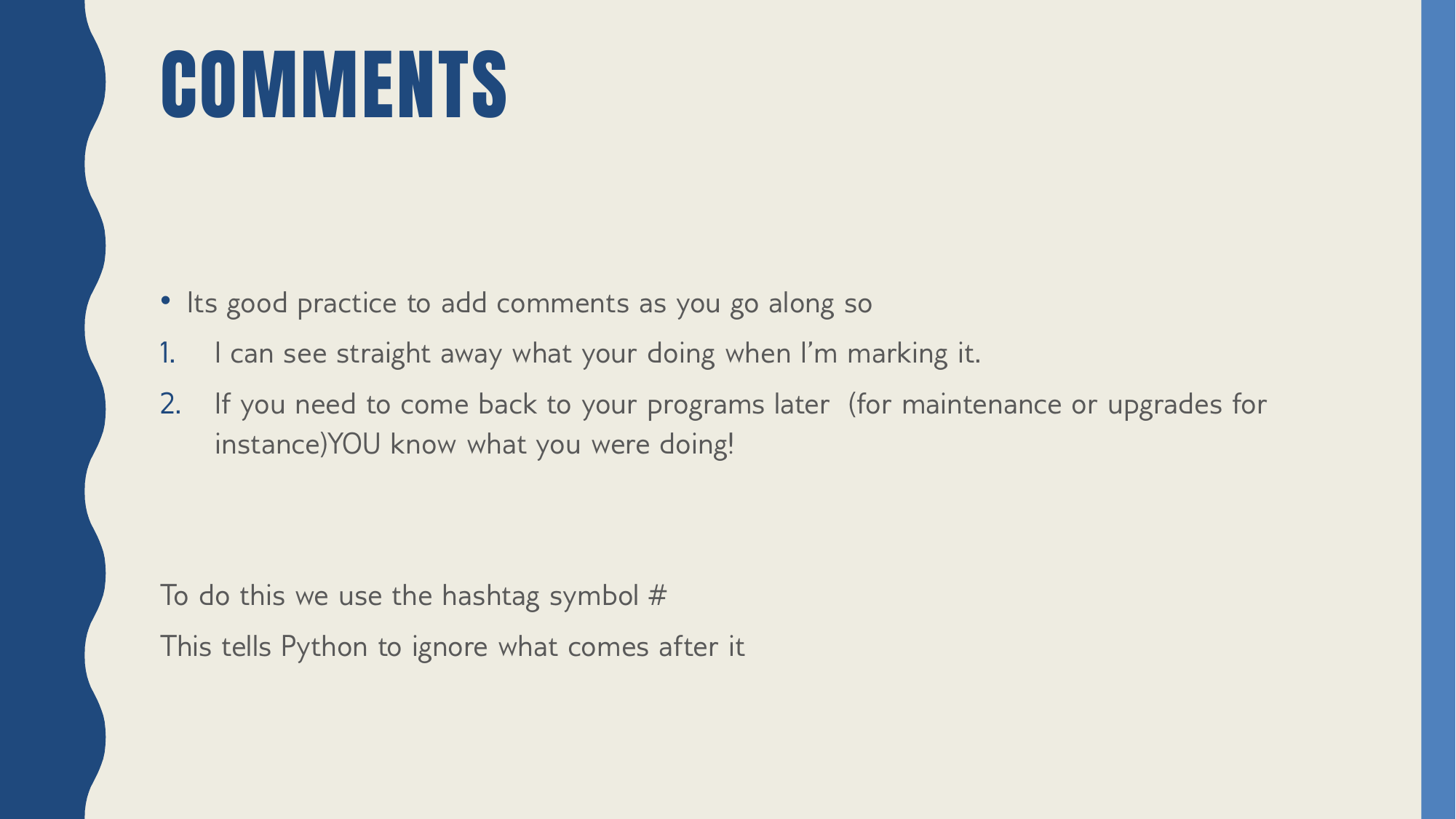

# COMMents
Its good practice to add comments as you go along so
I can see straight away what your doing when I’m marking it.
If you need to come back to your programs later  (for maintenance or upgrades for instance)YOU know what you were doing!

To do this we use the hashtag symbol #
This tells Python to ignore what comes after it